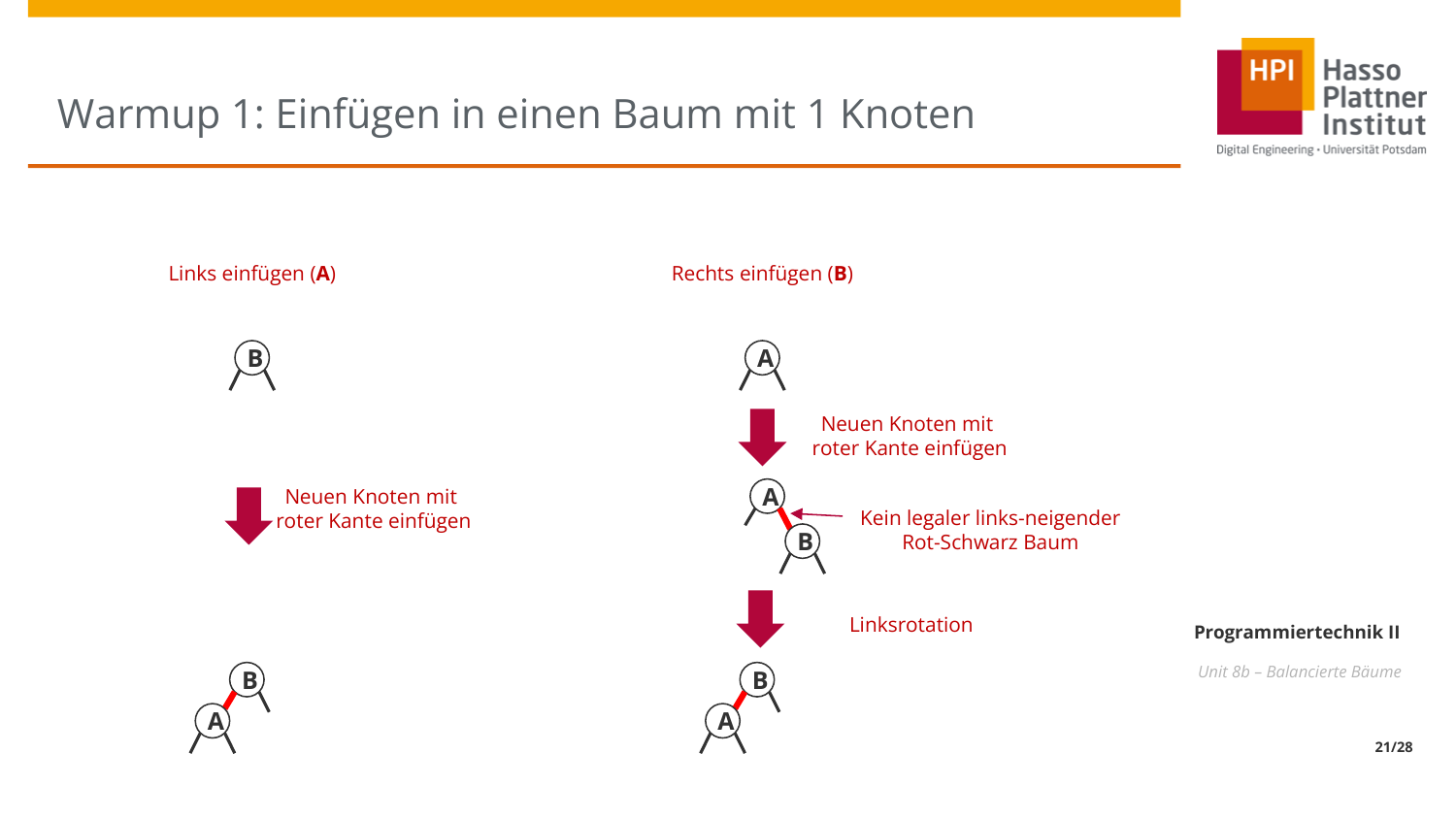

# Warmup 1: Einfügen in einen Baum mit 1 Knoten
Links einfügen (A)
Rechts einfügen (B)
B
A

Neuen Knoten mit
roter Kante einfügen
A
Neuen Knoten mit
roter Kante einfügen

Kein legaler links-neigender
Rot-Schwarz Baum
B

Linksrotation
B
B
A
A